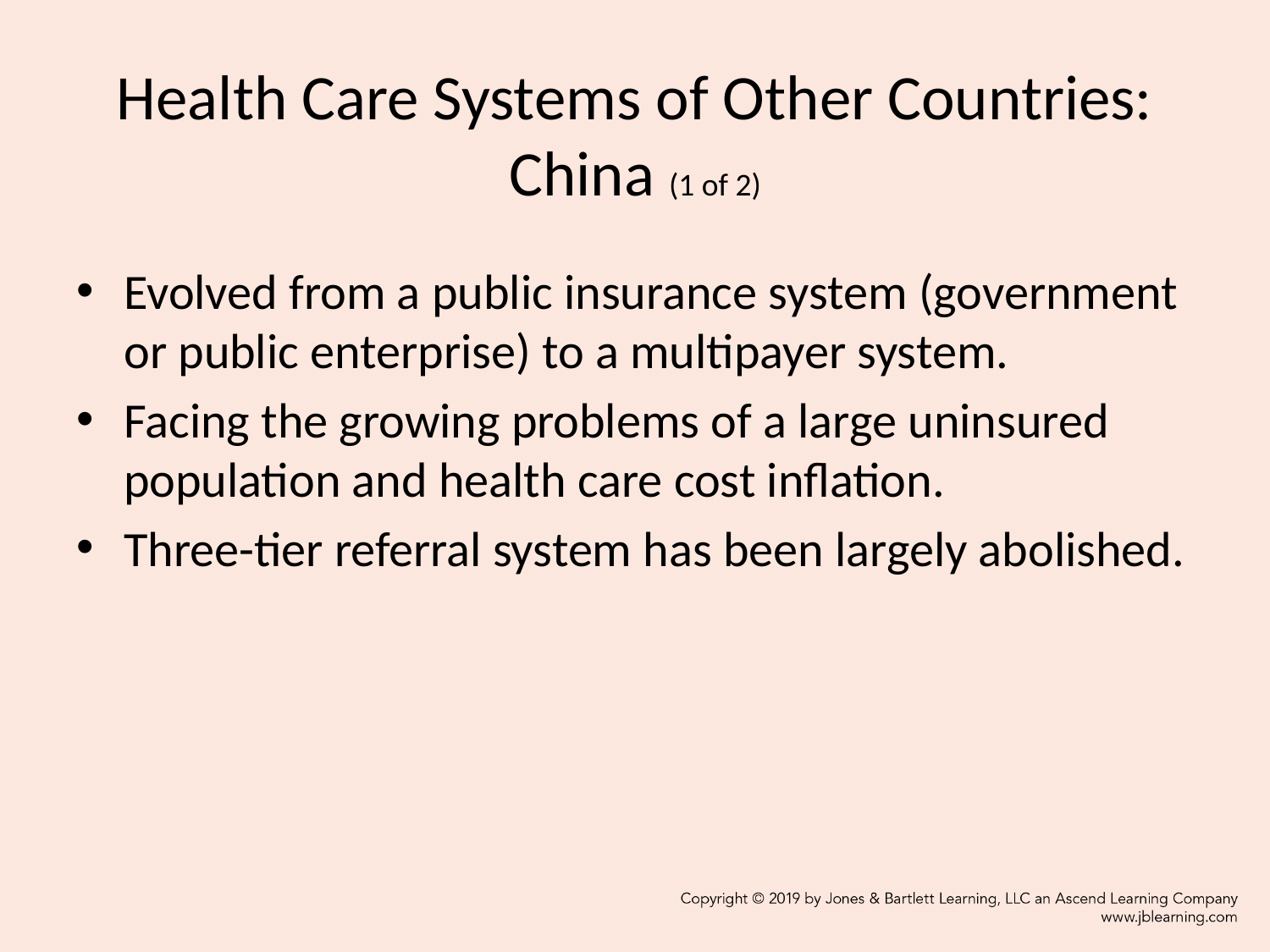

# Health Care Systems of Other Countries: China (1 of 2)
Evolved from a public insurance system (government or public enterprise) to a multipayer system.
Facing the growing problems of a large uninsured population and health care cost inflation.
Three-tier referral system has been largely abolished.